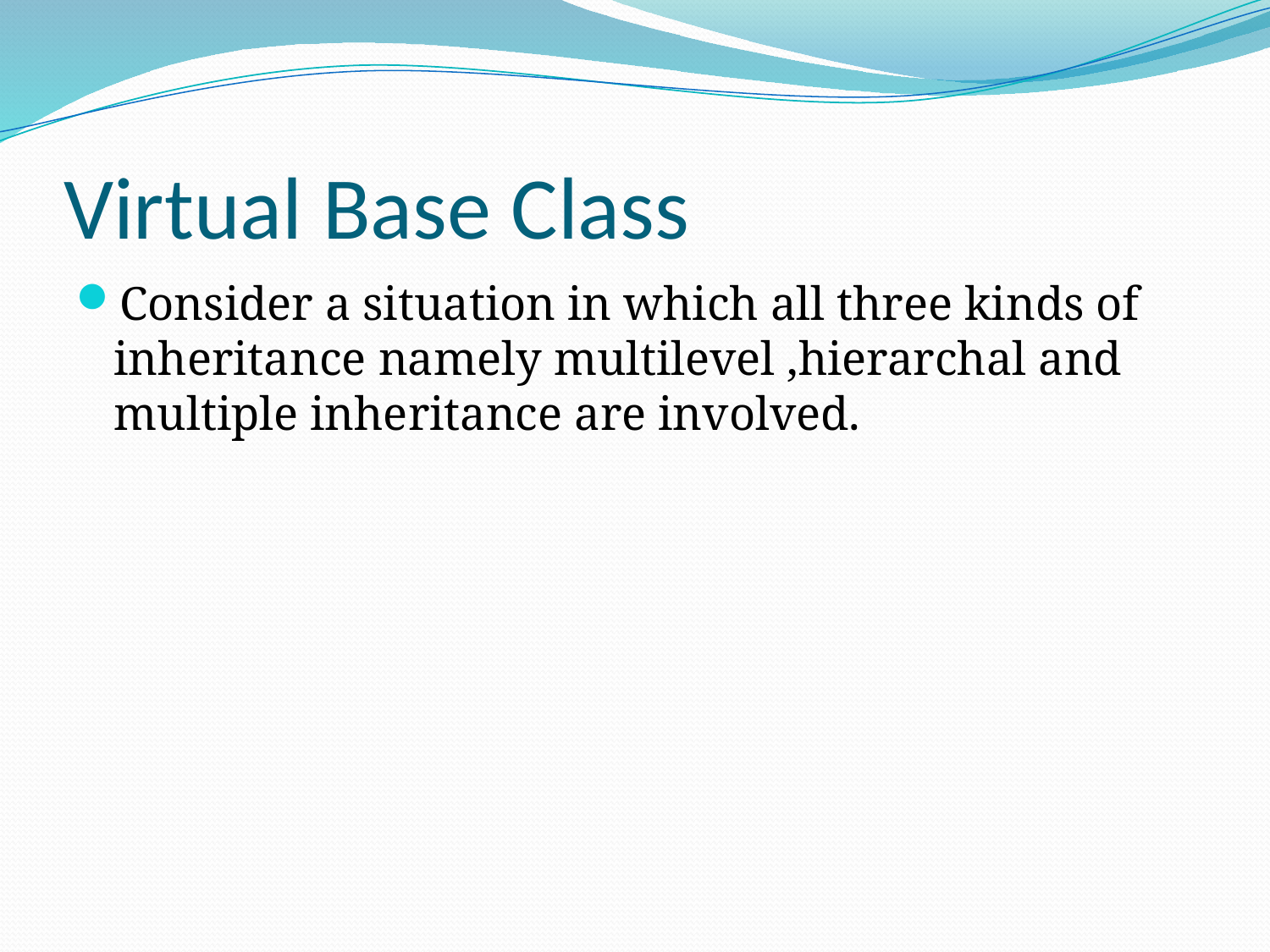

# Virtual Base Class
Consider a situation in which all three kinds of inheritance namely multilevel ,hierarchal and multiple inheritance are involved.